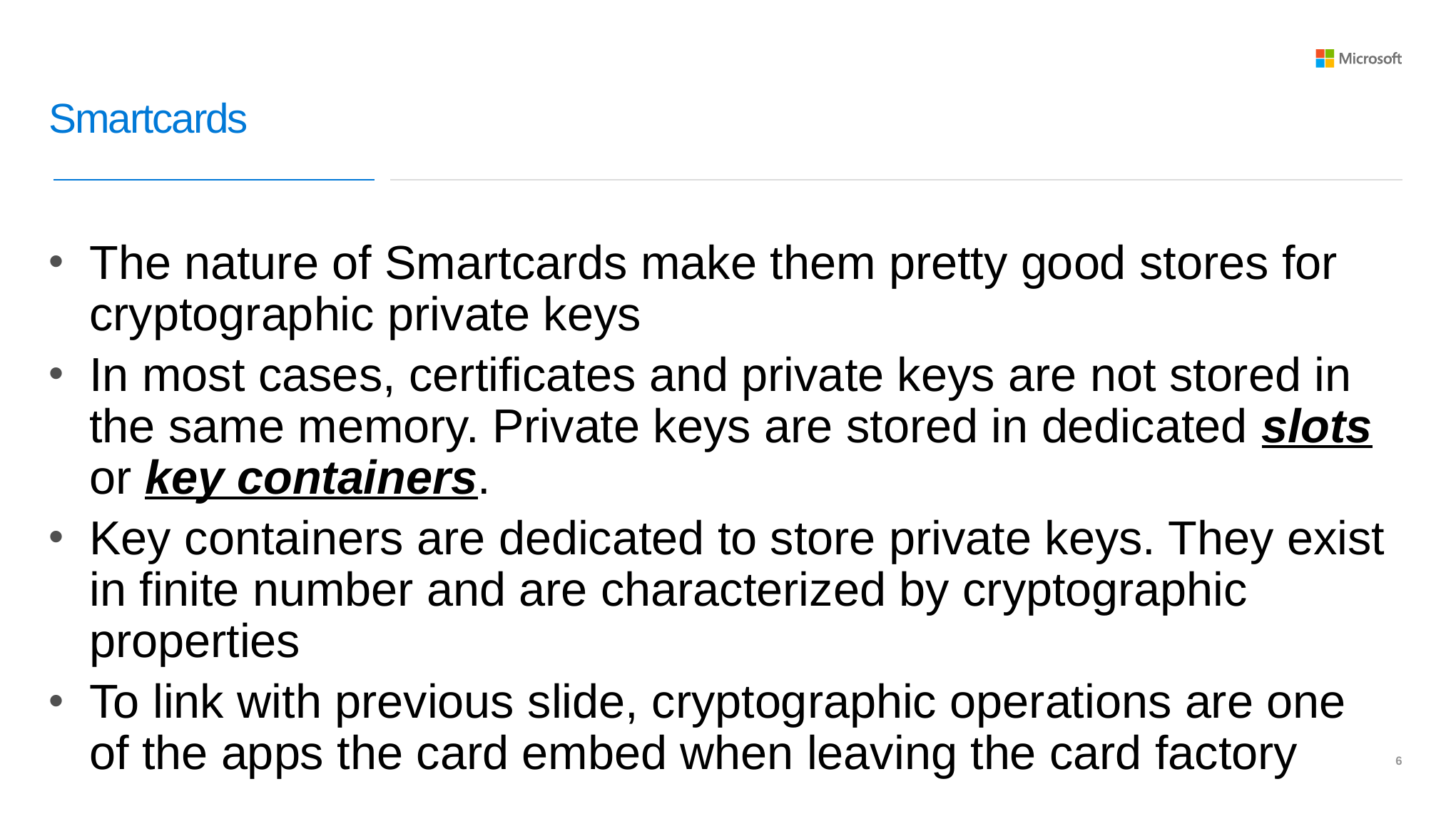

# Smartcards
The nature of Smartcards make them pretty good stores for cryptographic private keys
In most cases, certificates and private keys are not stored in the same memory. Private keys are stored in dedicated slots or key containers.
Key containers are dedicated to store private keys. They exist in finite number and are characterized by cryptographic properties
To link with previous slide, cryptographic operations are one of the apps the card embed when leaving the card factory
6